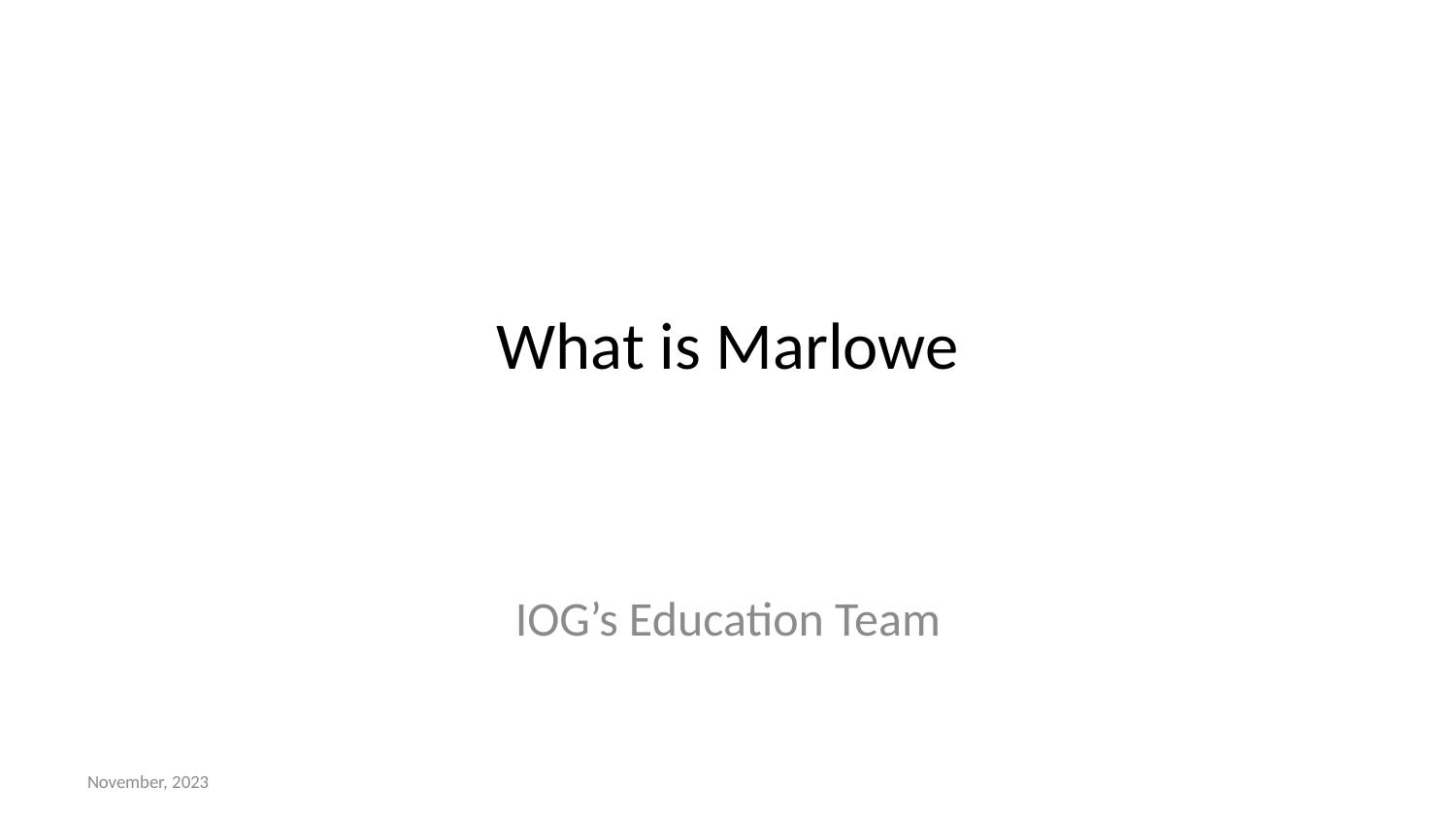

# What is Marlowe
IOG’s Education Team
November, 2023